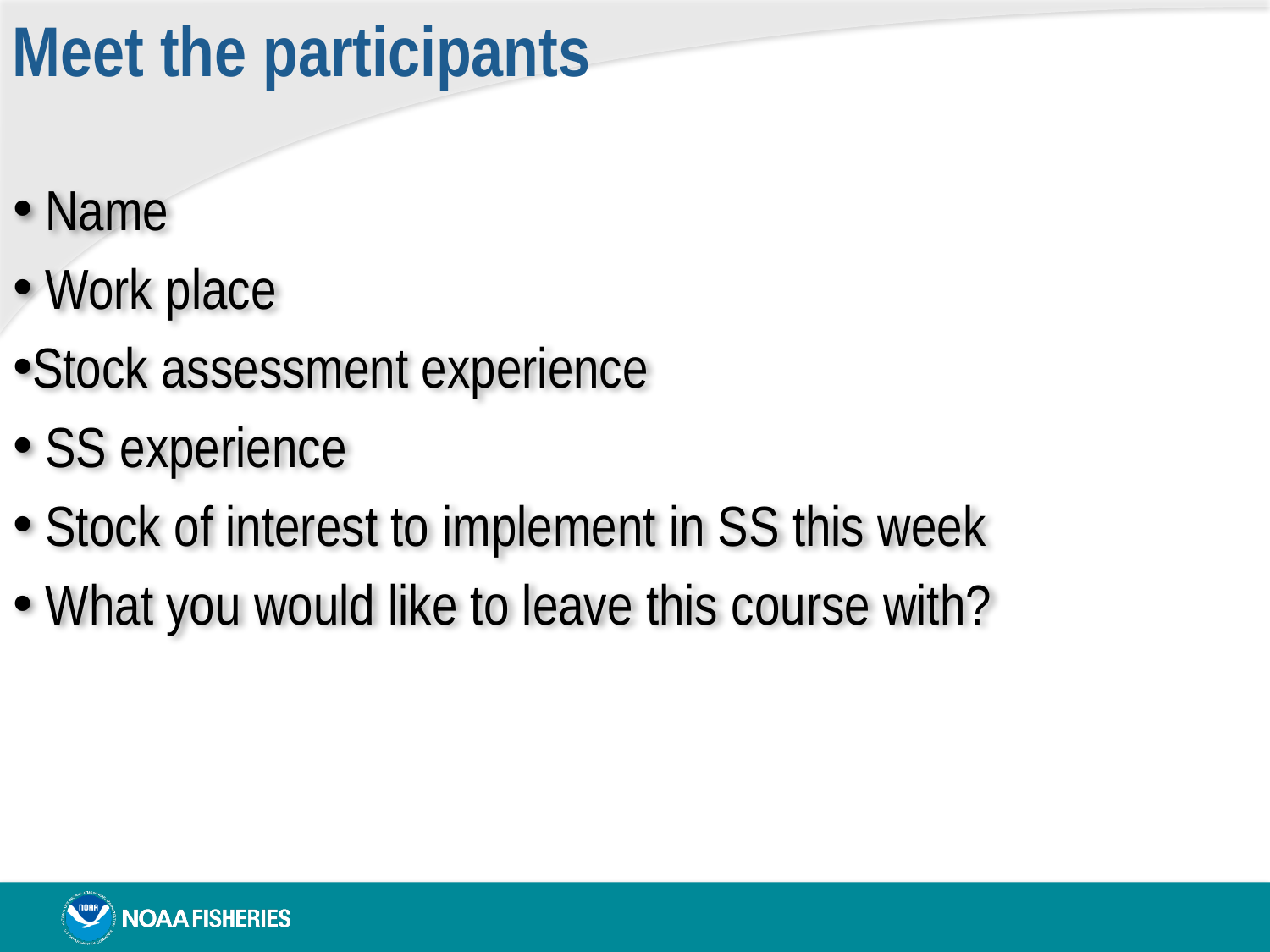

Meet the participants

 Name
 Work place
Stock assessment experience
 SS experience
 Stock of interest to implement in SS this week
 What you would like to leave this course with?